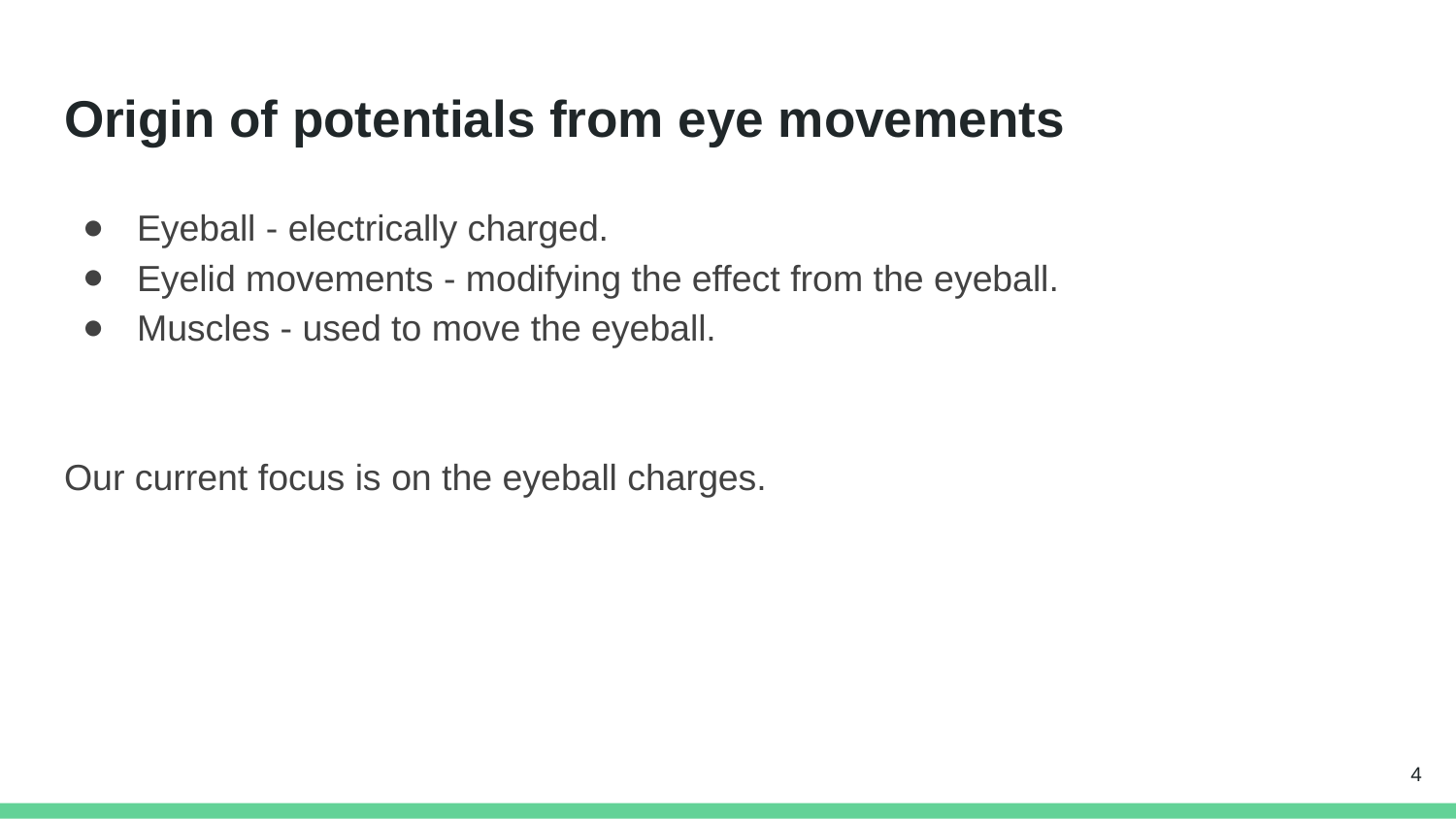

# Origin of potentials from eye movements
Eyeball - electrically charged.
Eyelid movements - modifying the effect from the eyeball.
Muscles - used to move the eyeball.

Our current focus is on the eyeball charges.
4